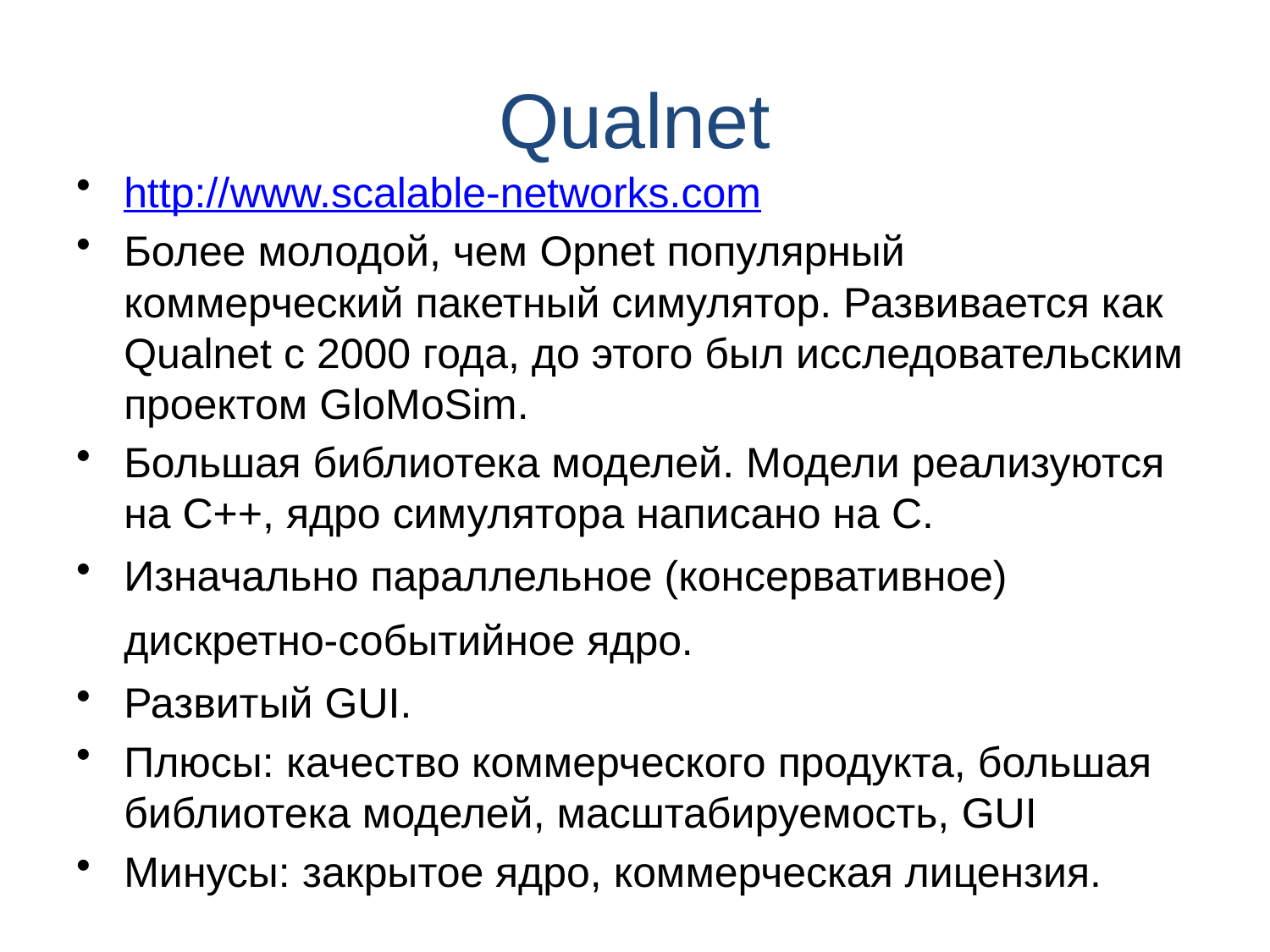

# Qualnet
http://www.scalable-networks.com
Более молодой, чем Opnet популярный коммерческий пакетный симулятор. Развивается как Qualnet с 2000 года, до этого был исследовательским проектом GloMoSim.
Большая библиотека моделей. Модели реализуются на C++, ядро симулятора написано на C.
Изначально параллельное (консервативное) дискретно-событийное ядро.
Развитый GUI.
Плюсы: качество коммерческого продукта, большая библиотека моделей, масштабируемость, GUI
Минусы: закрытое ядро, коммерческая лицензия.